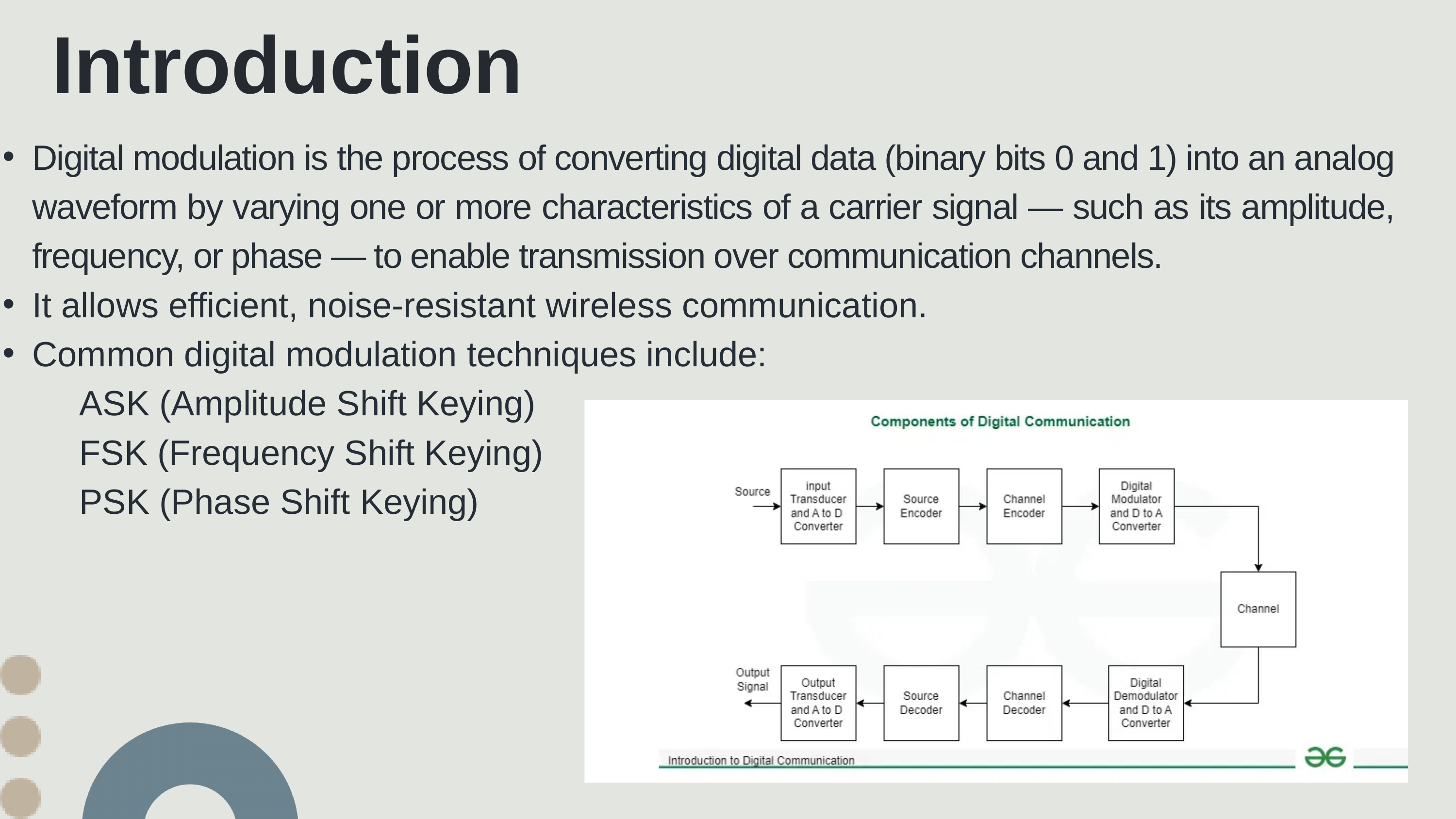

Introduction

Digital modulation is the process of converting digital data (binary bits 0 and 1) into an analog waveform by varying one or more characteristics of a carrier signal — such as its amplitude, frequency, or phase — to enable transmission over communication channels.
It allows efficient, noise-resistant wireless communication.
Common digital modulation techniques include:
           ASK (Amplitude Shift Keying)
           FSK (Frequency Shift Keying)
           PSK (Phase Shift Keying)